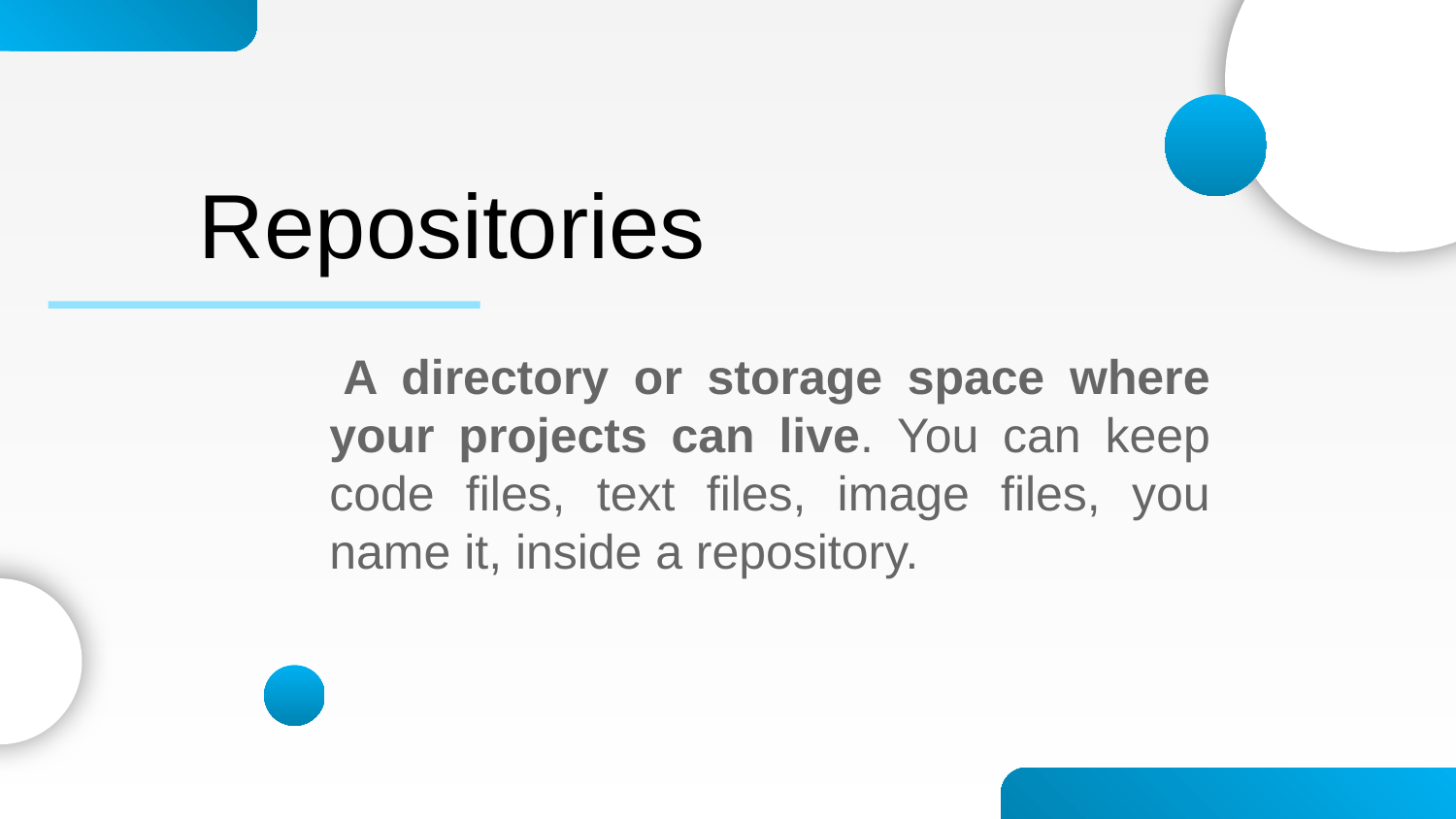

# Repositories

 A directory or storage space where your projects can live. You can keep code files, text files, image files, you name it, inside a repository.